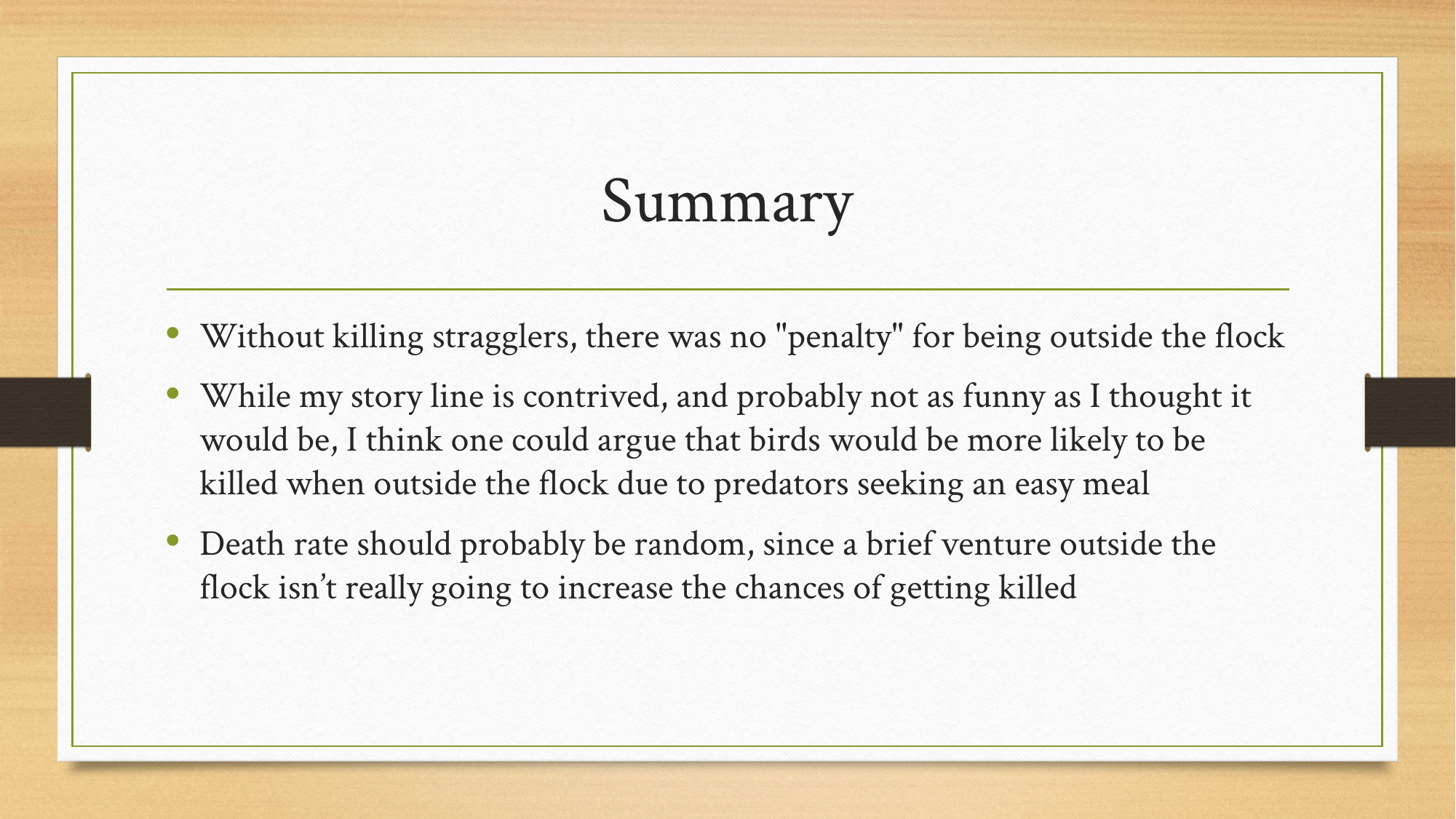

# Summary
Without killing stragglers, there was no "penalty" for being outside the flock
While my story line is contrived, and probably not as funny as I thought it would be, I think one could argue that birds would be more likely to be killed when outside the flock due to predators seeking an easy meal
Death rate should probably be random, since a brief venture outside the flock isn’t really going to increase the chances of getting killed